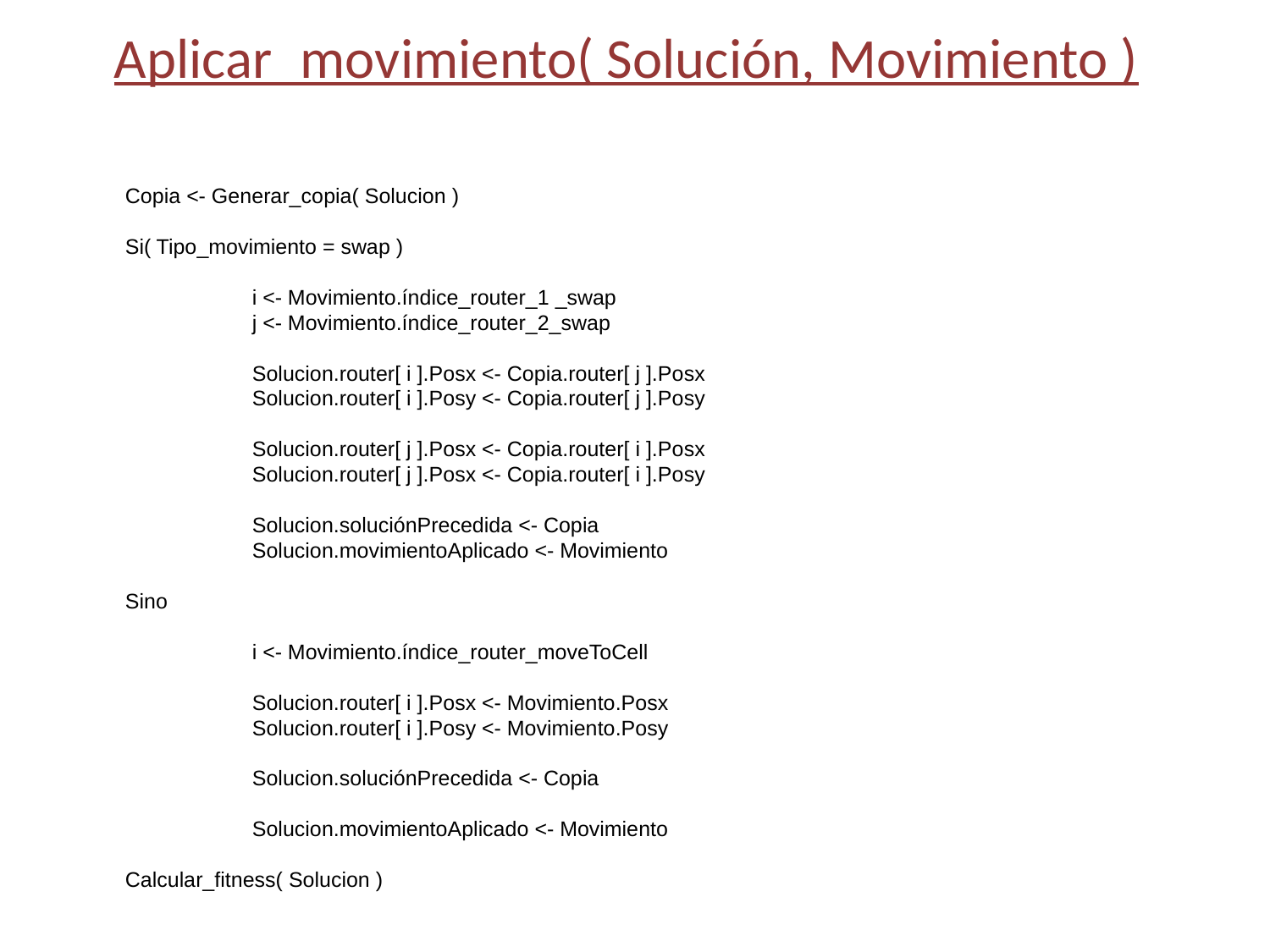

# Aplicar_movimiento( Solución, Movimiento )
Copia <- Generar_copia( Solucion )

Si( Tipo_movimiento = swap )

	i <- Movimiento.índice_router_1 _swap
	j <- Movimiento.índice_router_2_swap

	Solucion.router[ i ].Posx <- Copia.router[ j ].Posx
	Solucion.router[ i ].Posy <- Copia.router[ j ].Posy

	Solucion.router[ j ].Posx <- Copia.router[ i ].Posx
	Solucion.router[ j ].Posx <- Copia.router[ i ].Posy

	Solucion.soluciónPrecedida <- Copia
	Solucion.movimientoAplicado <- Movimiento

Sino

	i <- Movimiento.índice_router_moveToCell

	Solucion.router[ i ].Posx <- Movimiento.Posx
	Solucion.router[ i ].Posy <- Movimiento.Posy

	Solucion.soluciónPrecedida <- Copia

	Solucion.movimientoAplicado <- Movimiento

Calcular_fitness( Solucion )